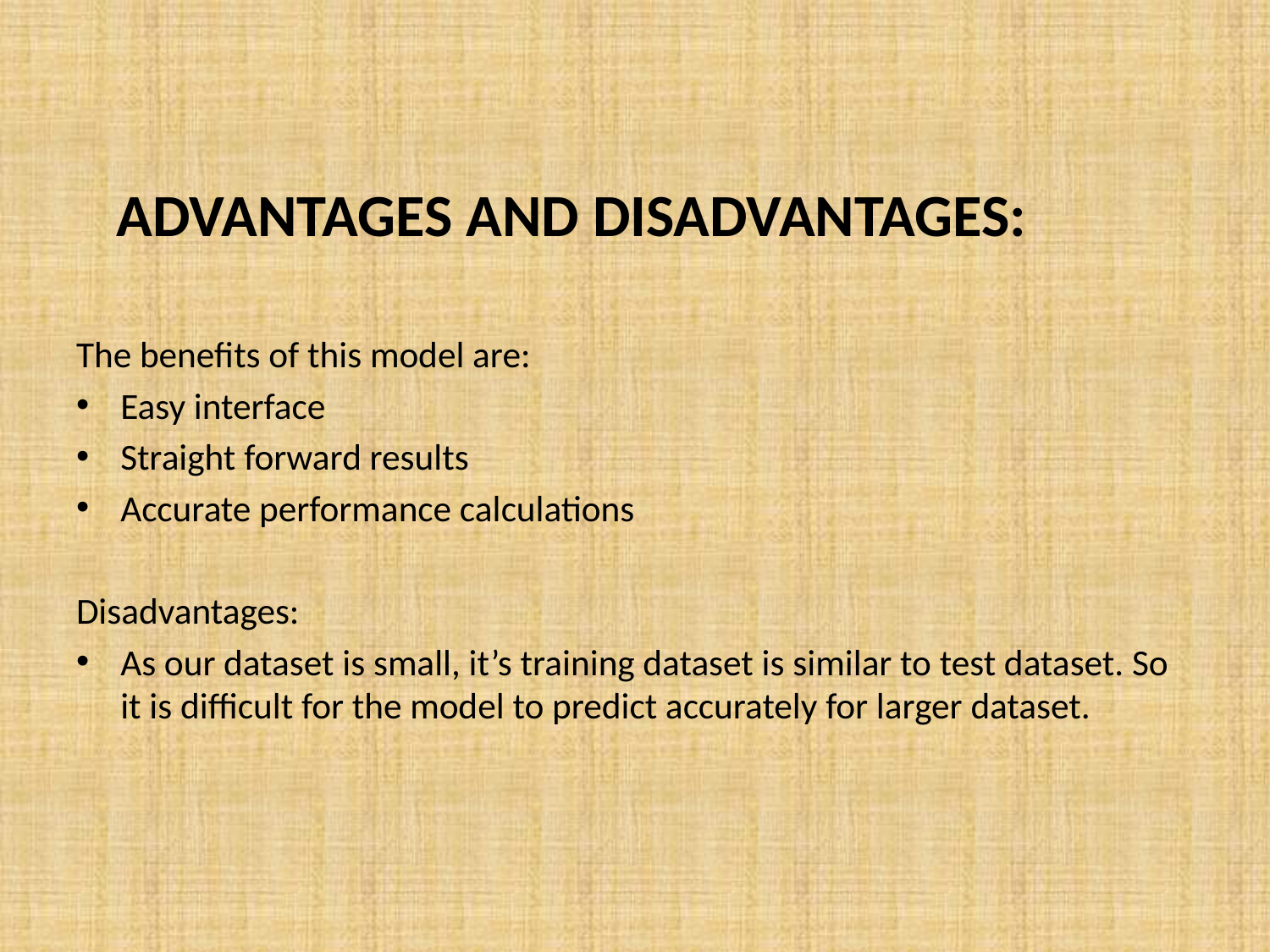

# ADVANTAGES AND DISADVANTAGES:

The benefits of this model are:
Easy interface
Straight forward results
Accurate performance calculations

Disadvantages:
As our dataset is small, it’s training dataset is similar to test dataset. So it is difficult for the model to predict accurately for larger dataset.